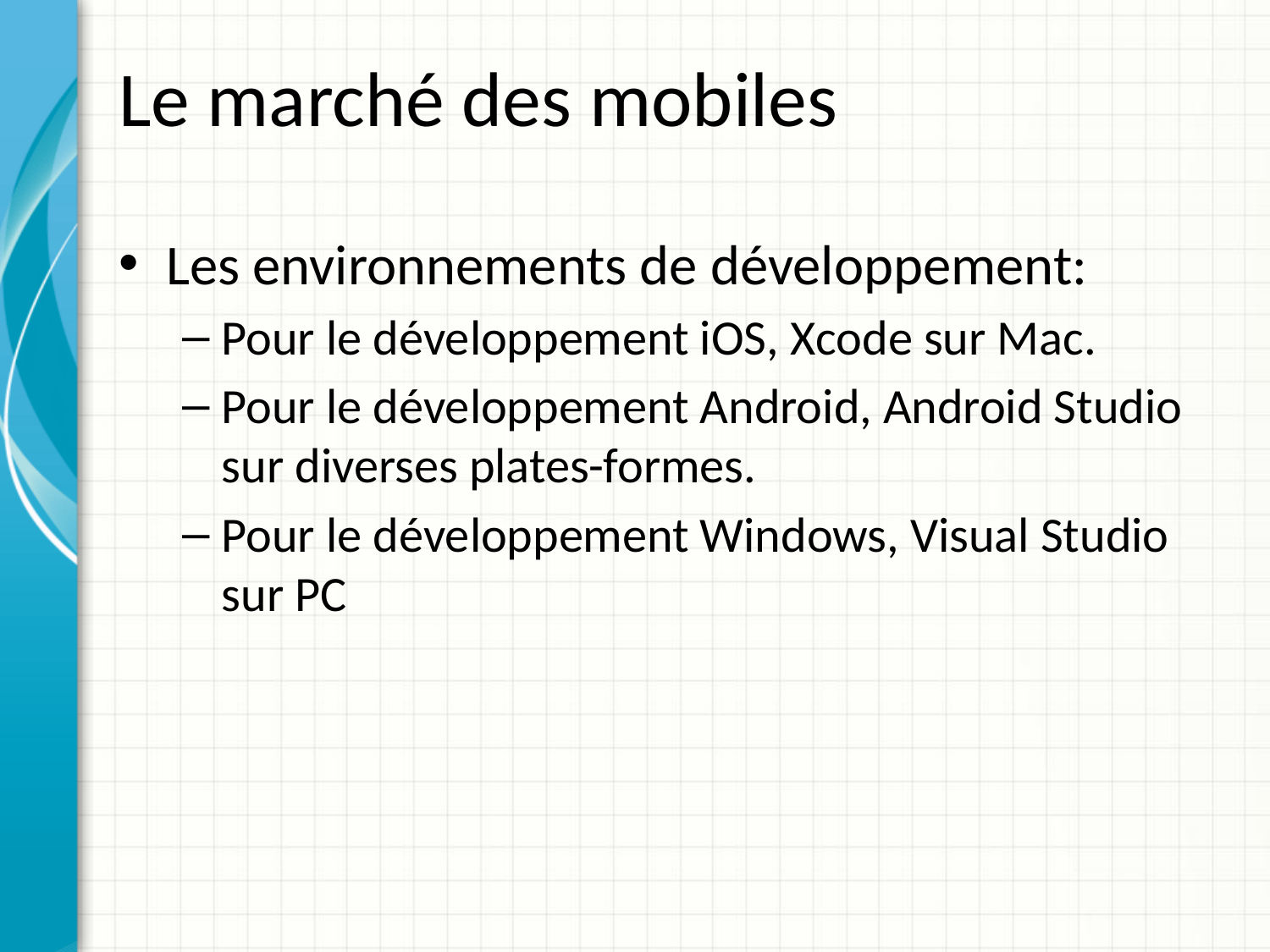

# Le marché des mobiles
Les environnements de développement:
Pour le développement iOS, Xcode sur Mac.
Pour le développement Android, Android Studio sur diverses plates-formes.
Pour le développement Windows, Visual Studio sur PC